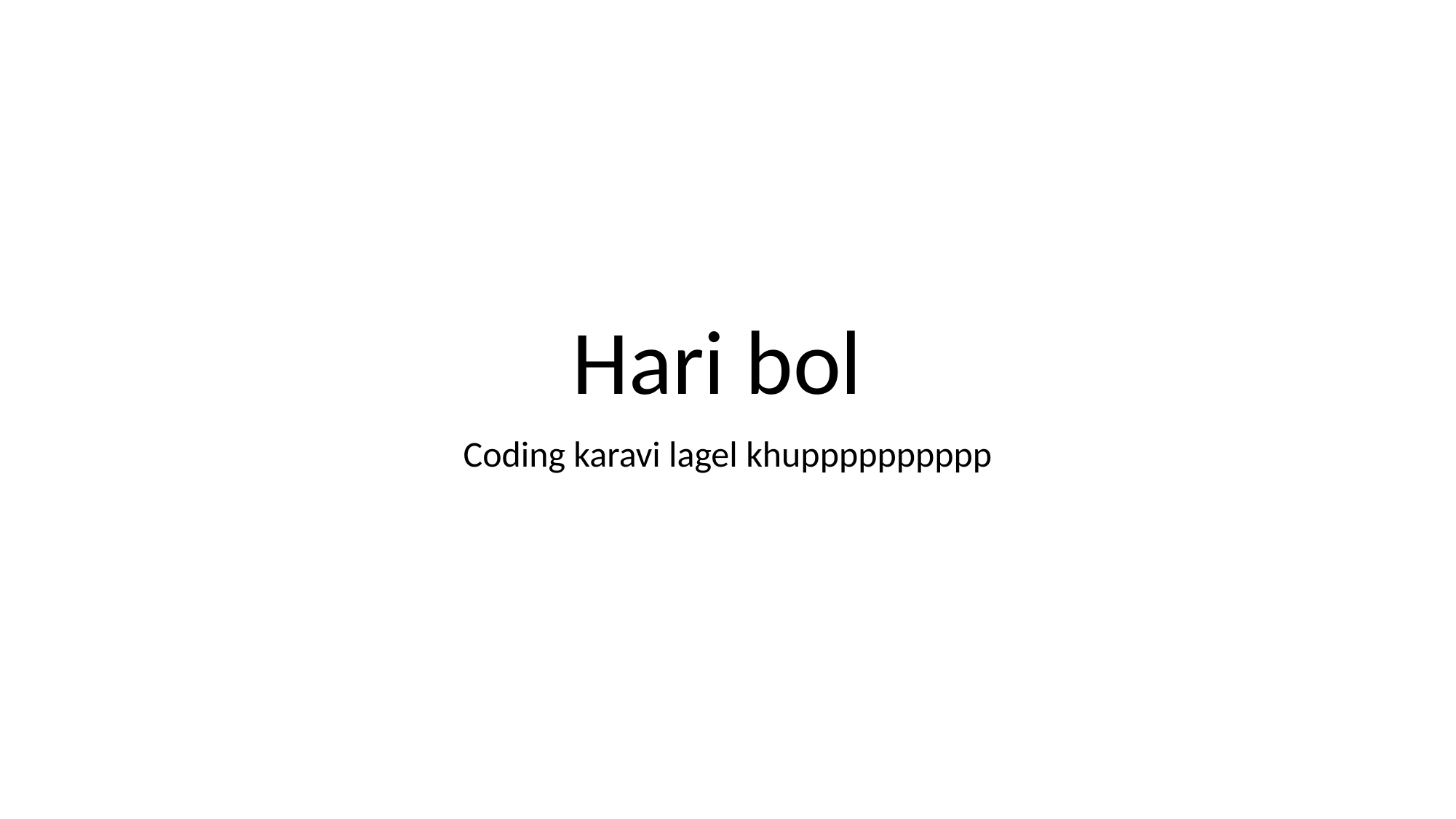

# Hari bol
Coding karavi lagel khupppppppppp